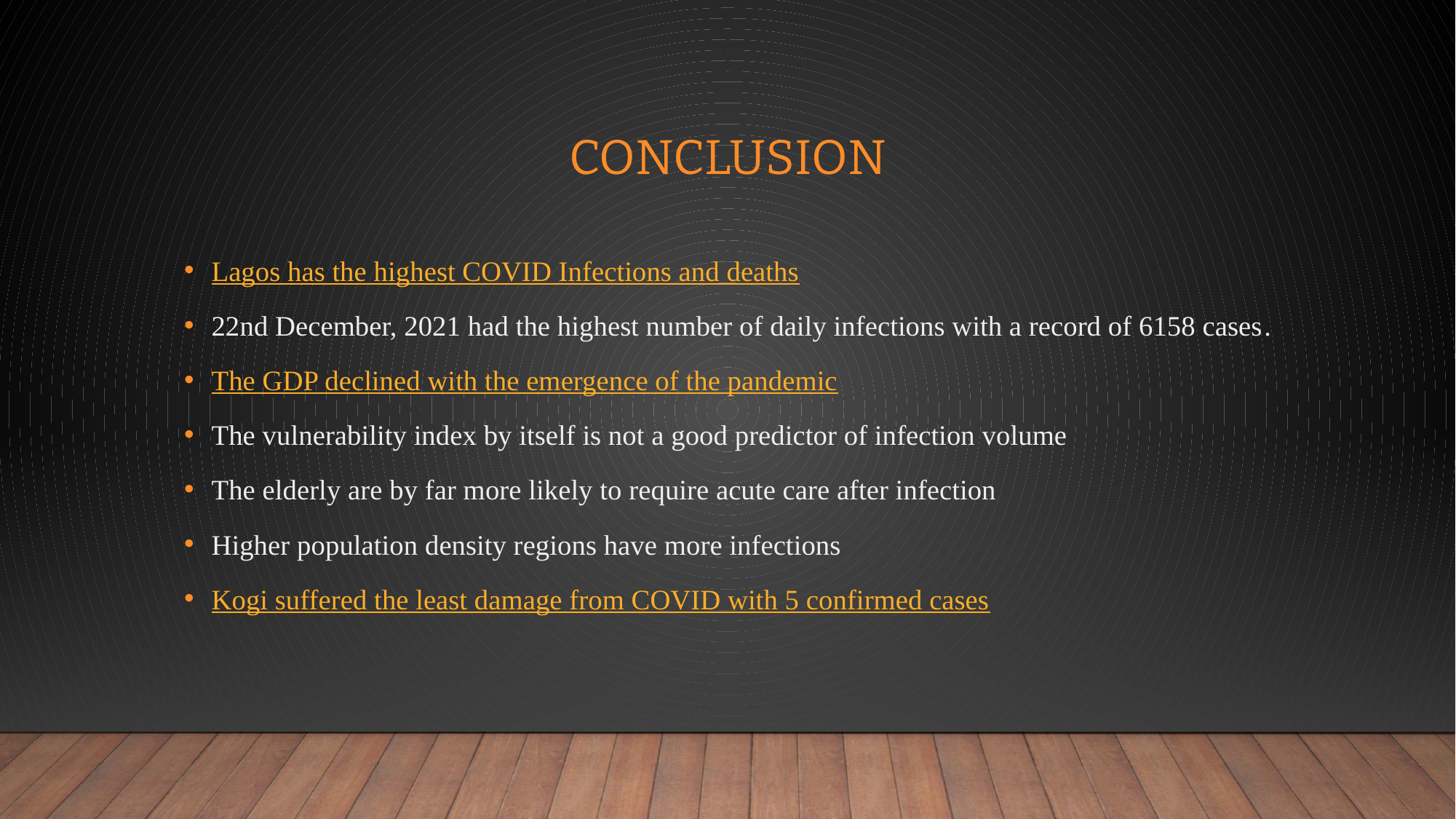

# CONCLUSION
Lagos has the highest COVID Infections and deaths
22nd December, 2021 had the highest number of daily infections with a record of 6158 cases.
The GDP declined with the emergence of the pandemic
The vulnerability index by itself is not a good predictor of infection volume
The elderly are by far more likely to require acute care after infection
Higher population density regions have more infections
Kogi suffered the least damage from COVID with 5 confirmed cases